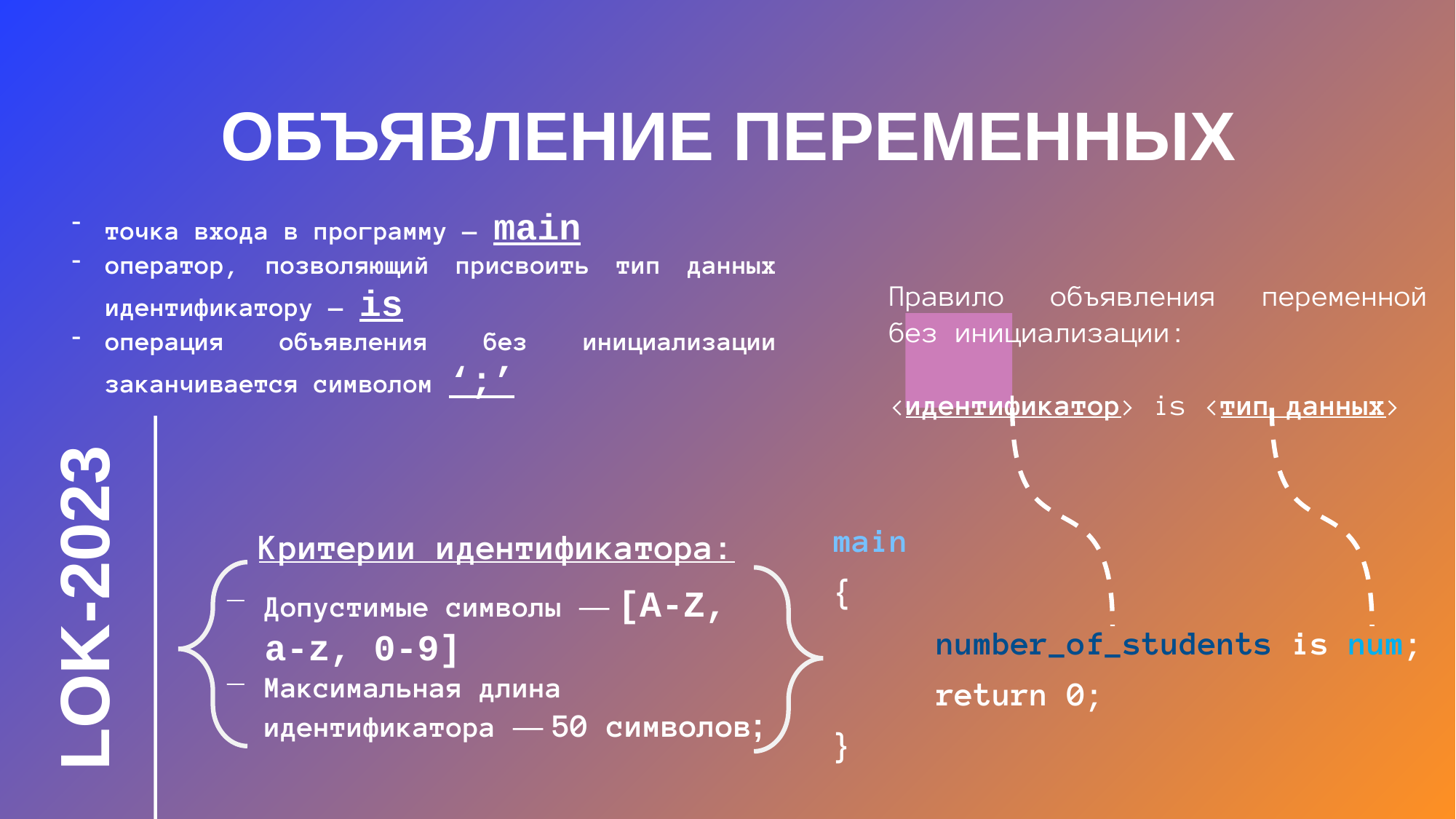

# Объявление переменных
точка входа в программу — main
оператор, позволяющий присвоить тип данных идентификатору — is
операция объявления без инициализации заканчивается символом ‘;’
Правило объявления переменной без инициализации:
<идентификатор> is <тип данных>

Критерии идентификатора:
main
{
	number_of_students is num;
	return 0;
}

LOK-2023

Допустимые символы — [A-Z, a-z, 0-9]
Максимальная длина идентификатора — 50 символов;